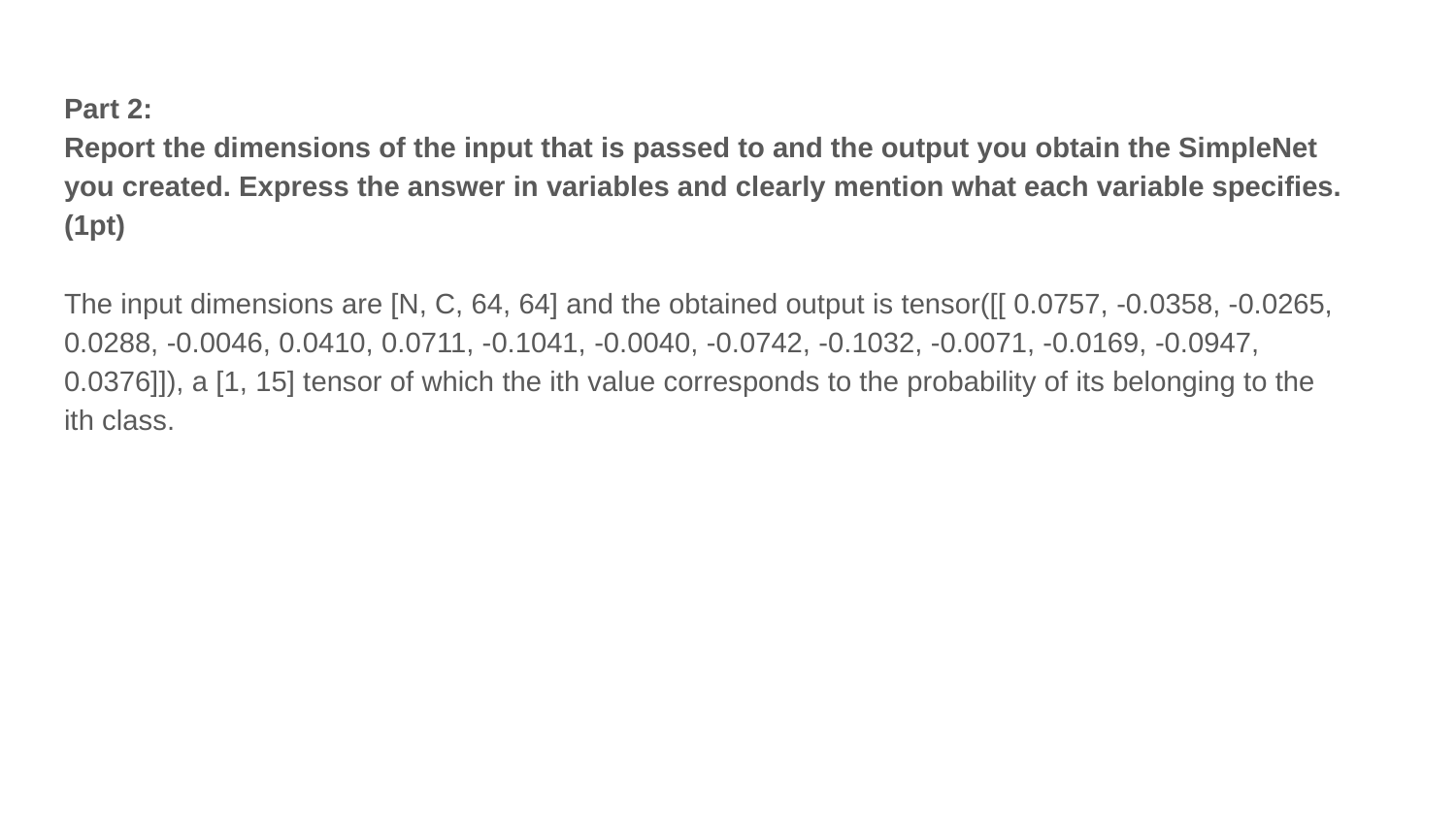

Part 2:
Report the dimensions of the input that is passed to and the output you obtain the SimpleNet you created. Express the answer in variables and clearly mention what each variable specifies. (1pt)

The input dimensions are [N, C, 64, 64] and the obtained output is tensor([[ 0.0757, -0.0358, -0.0265, 0.0288, -0.0046, 0.0410, 0.0711, -0.1041, -0.0040, -0.0742, -0.1032, -0.0071, -0.0169, -0.0947, 0.0376]]), a [1, 15] tensor of which the ith value corresponds to the probability of its belonging to the ith class.